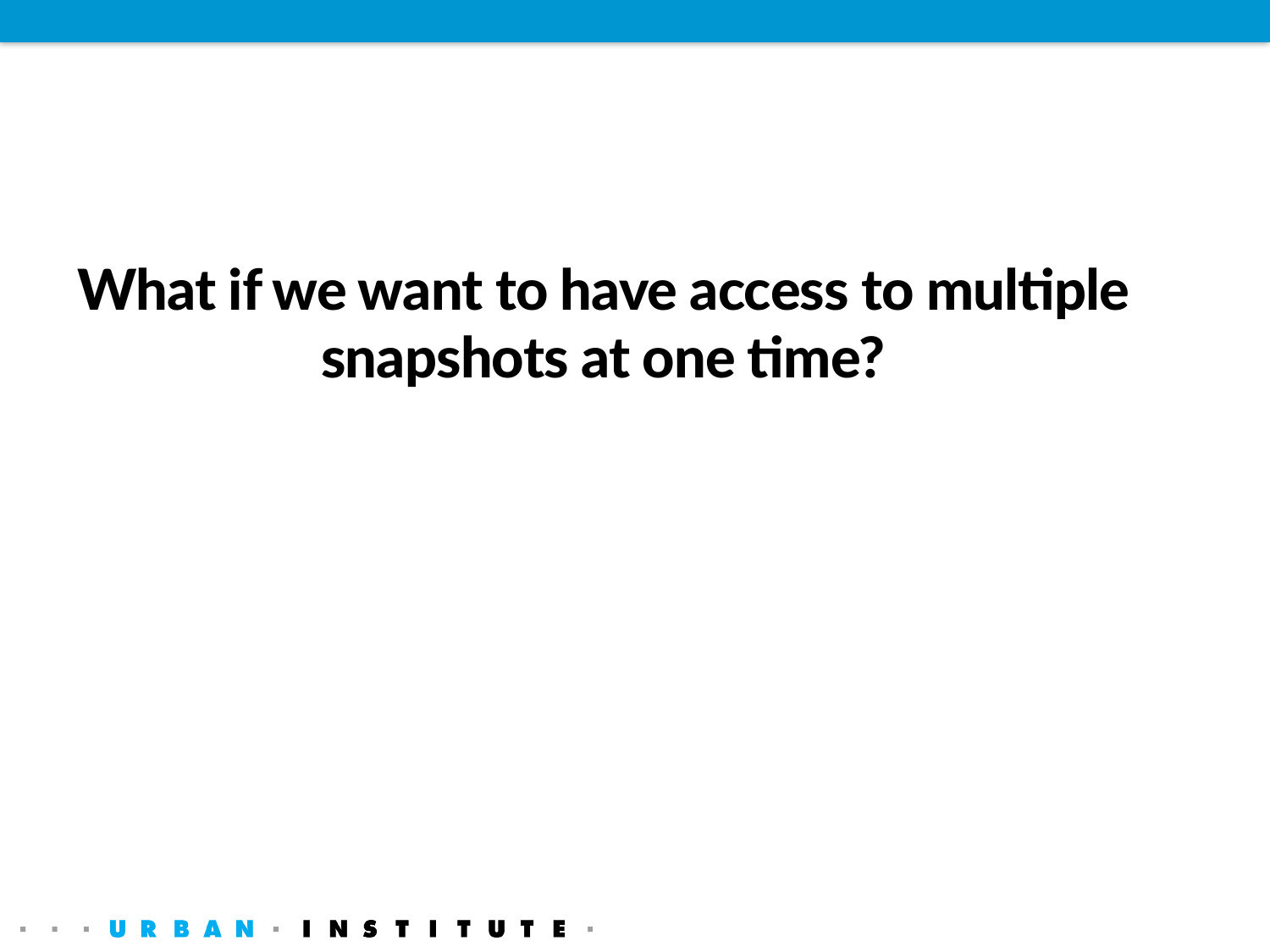

# What if we want to have access to multiple snapshots at one time?